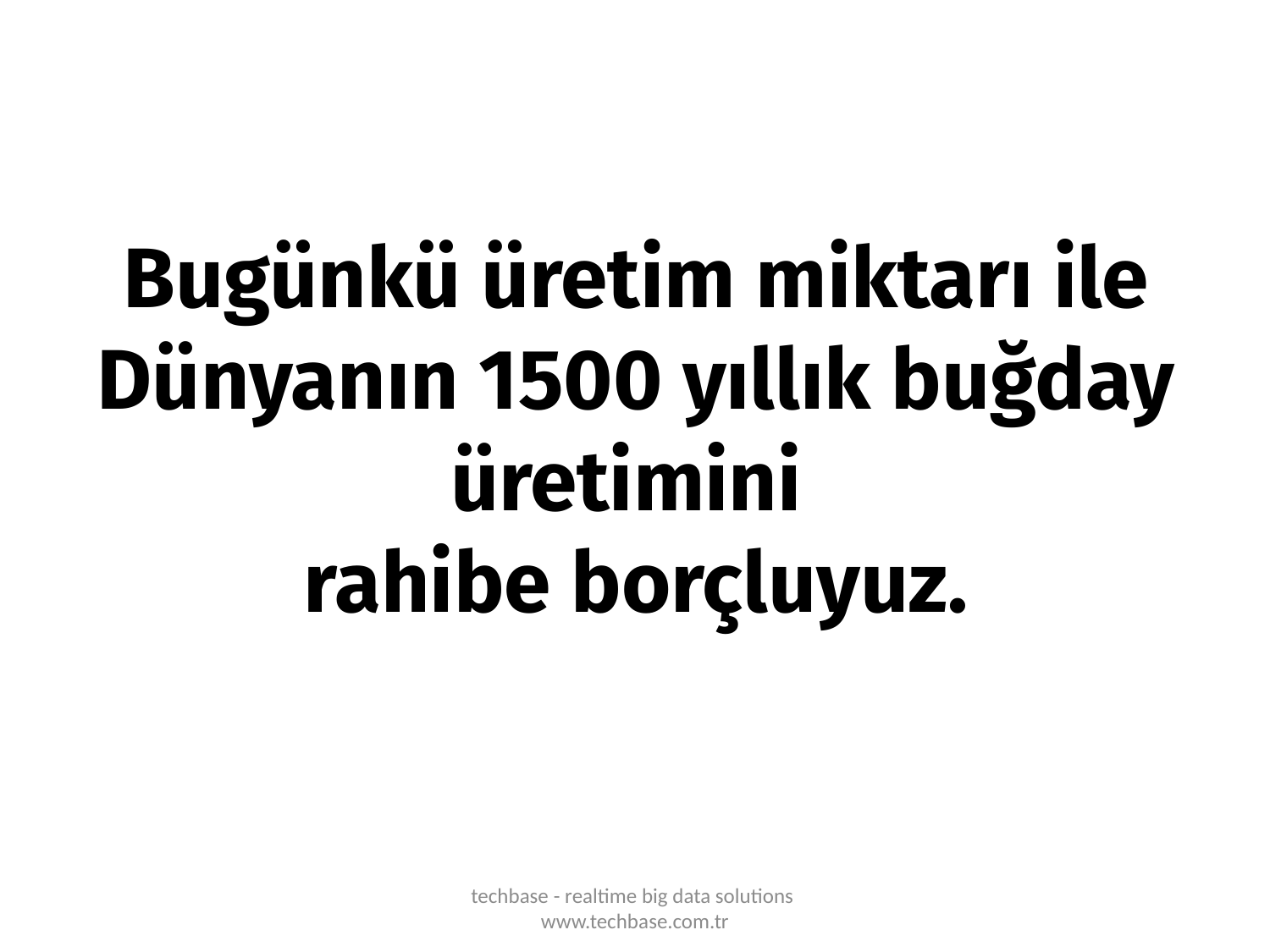

# Bugünkü üretim miktarı ile Dünyanın 1500 yıllık buğday üretimini rahibe borçluyuz.
techbase - realtime big data solutions  www.techbase.com.tr